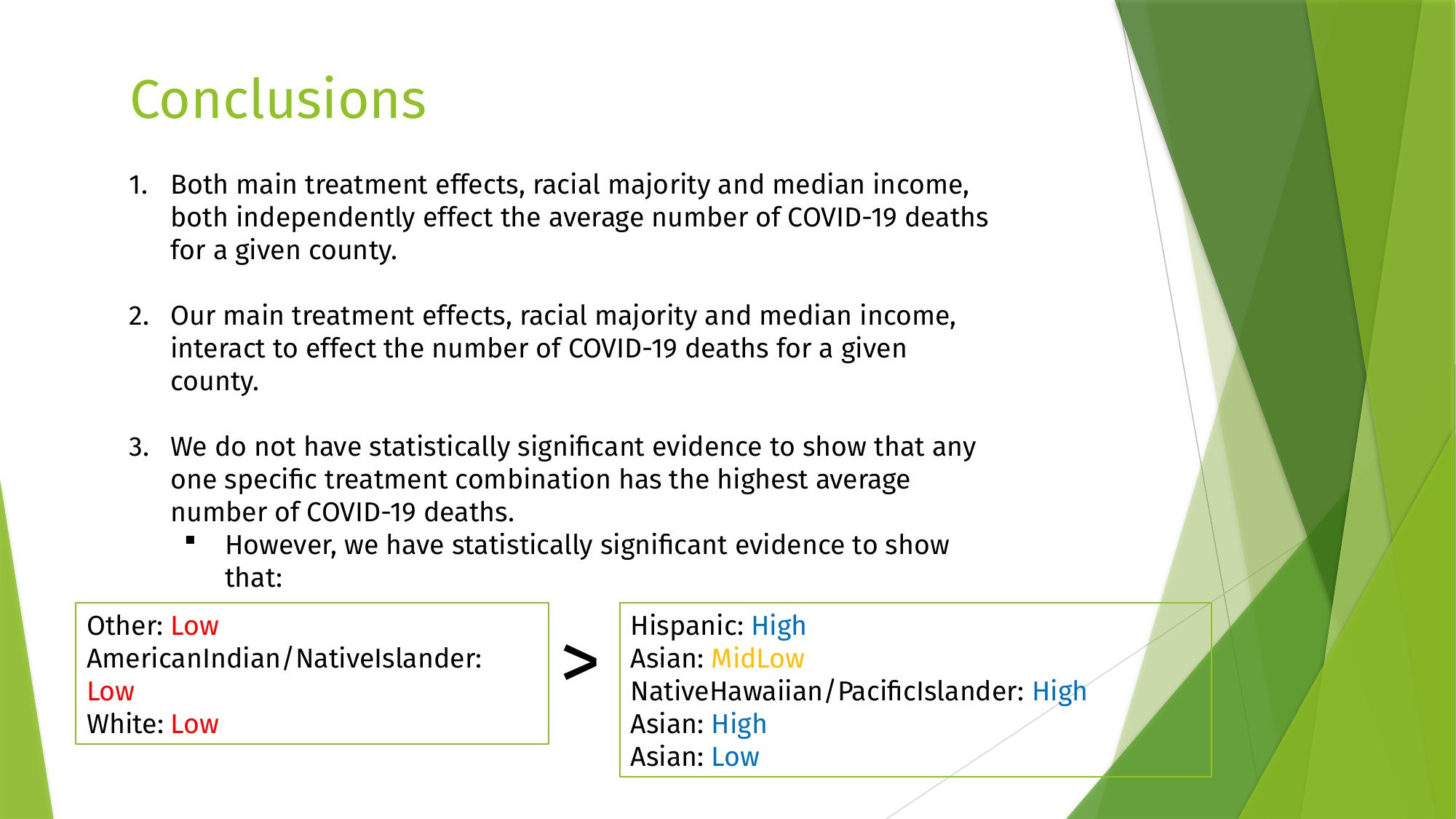

# Conclusions
Both main treatment effects, racial majority and median income, both independently effect the average number of COVID-19 deaths for a given county.

Our main treatment effects, racial majority and median income, interact to effect the number of COVID-19 deaths for a given county.

We do not have statistically significant evidence to show that any one specific treatment combination has the highest average number of COVID-19 deaths.
However, we have statistically significant evidence to show that:
Other: Low
AmericanIndian/NativeIslander: Low
White: Low
>
Hispanic: High
Asian: MidLow
NativeHawaiian/PacificIslander: High
Asian: High
Asian: Low